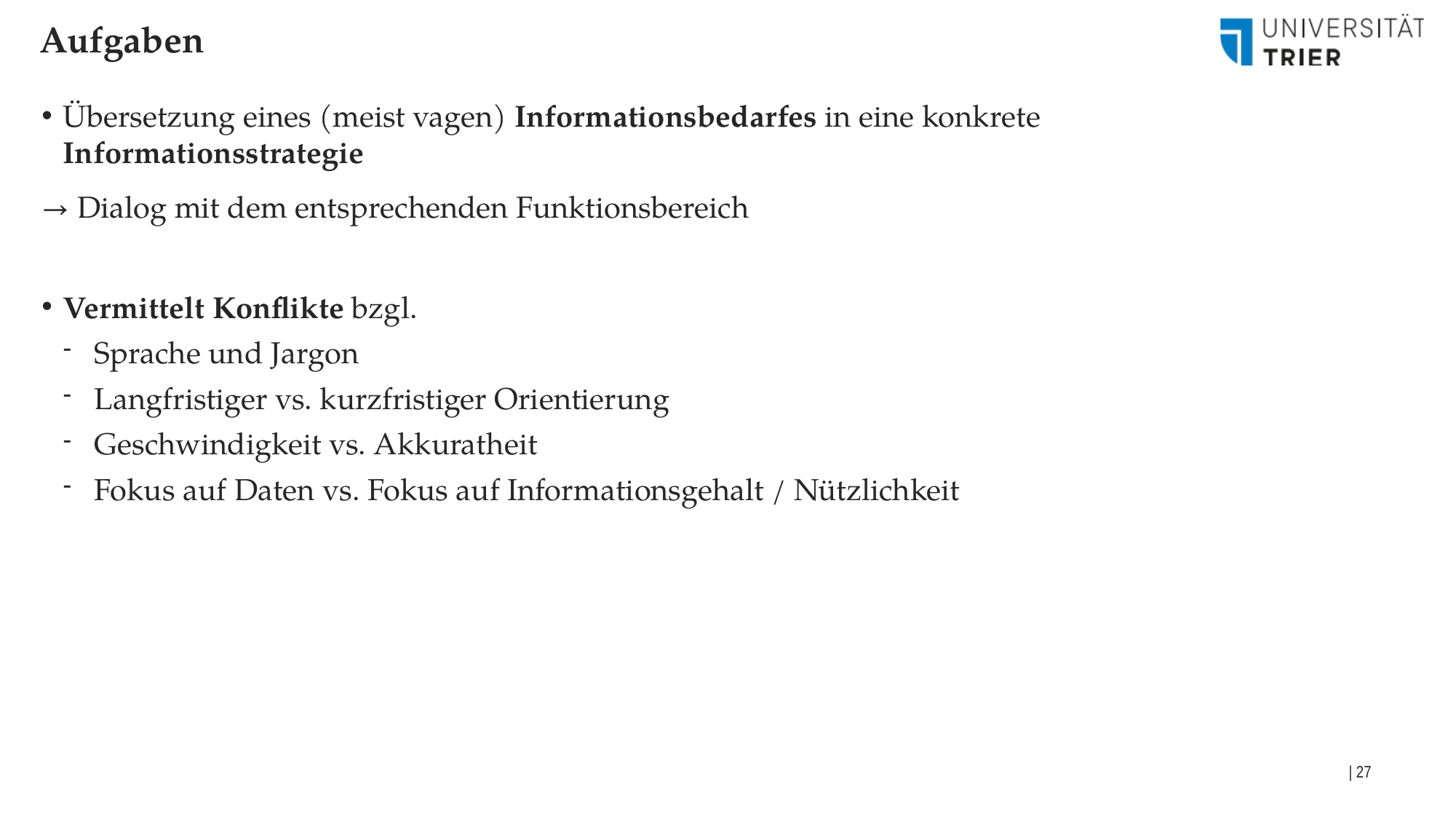

Aufgaben
Übersetzung eines (meist vagen) Informationsbedarfes in eine konkrete Informationsstrategie
→ Dialog mit dem entsprechenden Funktionsbereich

Vermittelt Konflikte bzgl.
Sprache und Jargon
Langfristiger vs. kurzfristiger Orientierung
Geschwindigkeit vs. Akkuratheit
Fokus auf Daten vs. Fokus auf Informationsgehalt / Nützlichkeit

| 27